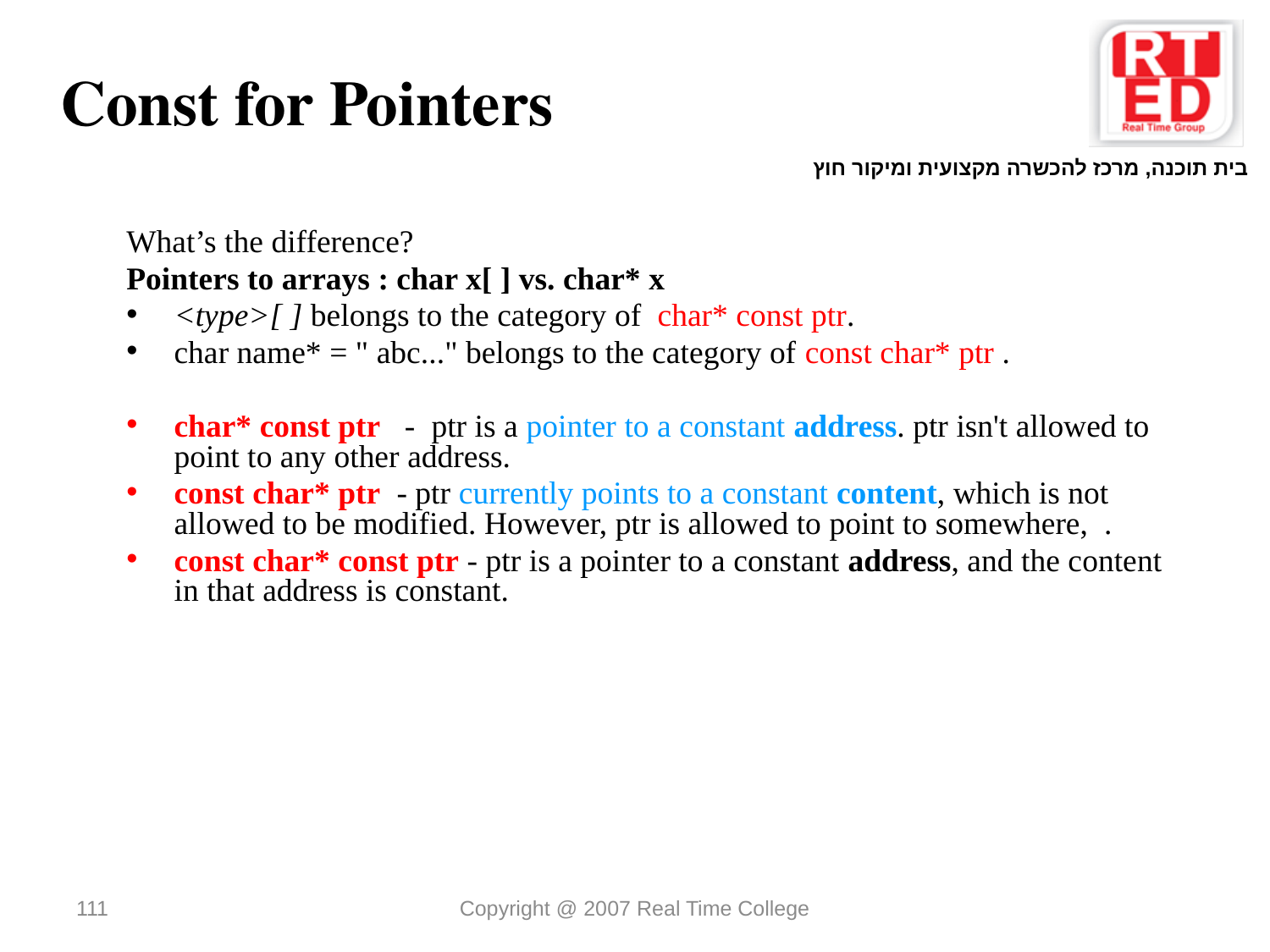

# Const for Pointers
What’s the difference?
Pointers to arrays : char x[ ] vs. char* x
<type>[ ] belongs to the category of  char* const ptr.
char name* = " abc..." belongs to the category of const char* ptr .

char* const ptr   -  ptr is a pointer to a constant address. ptr isn't allowed to point to any other address.
const char* ptr  - ptr currently points to a constant content, which is not allowed to be modified. However, ptr is allowed to point to somewhere,  .
const char* const ptr - ptr is a pointer to a constant address, and the content in that address is constant.
111
Copyright @ 2007 Real Time College